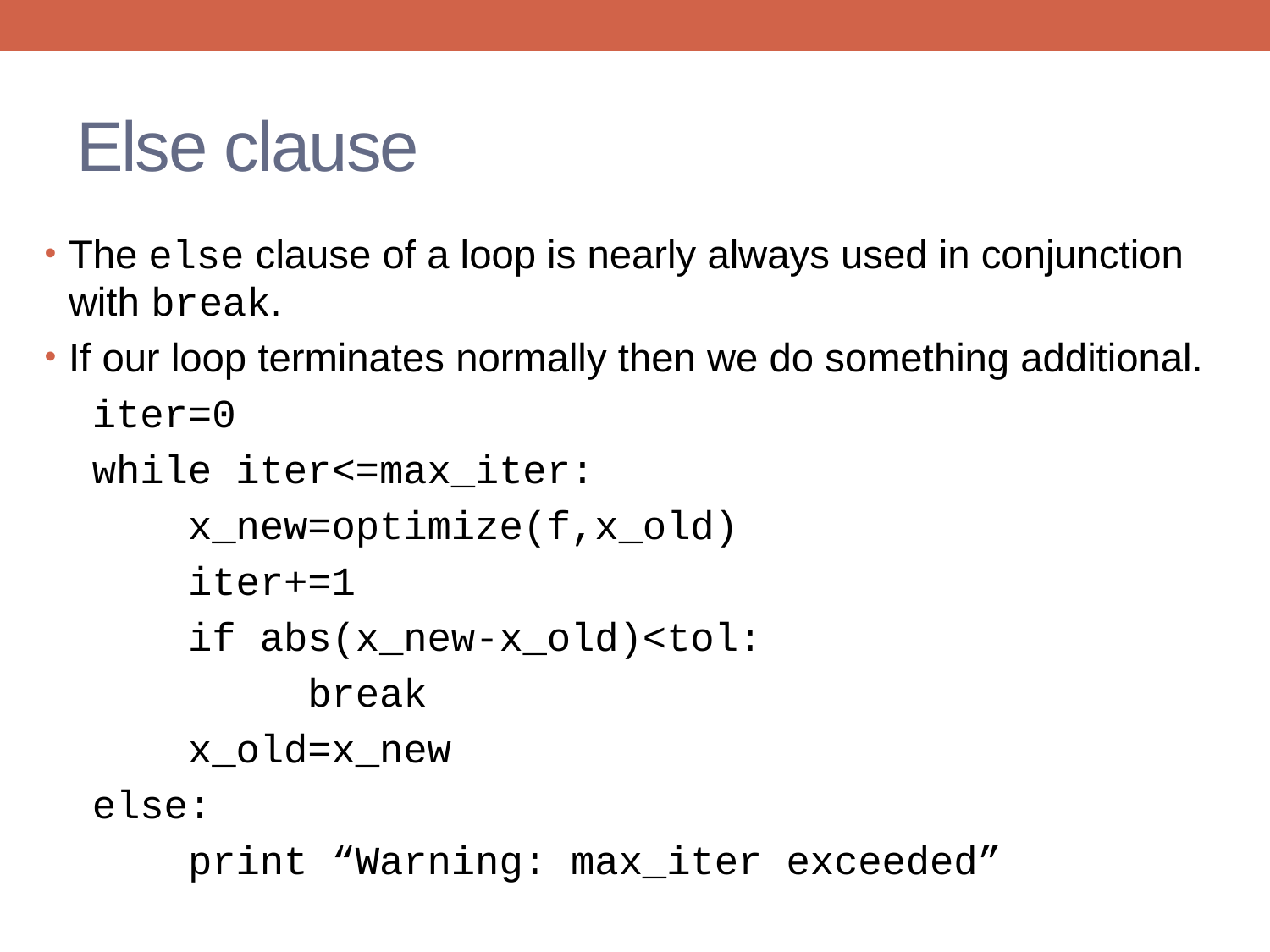

# Else clause
The else clause of a loop is nearly always used in conjunction with break.
If our loop terminates normally then we do something additional.
  iter=0
  while iter<=max_iter:
      x_new=optimize(f,x_old)
      iter+=1
      if abs(x_new-x_old)<tol:
           break
      x_old=x_new
  else:
      print “Warning: max_iter exceeded”